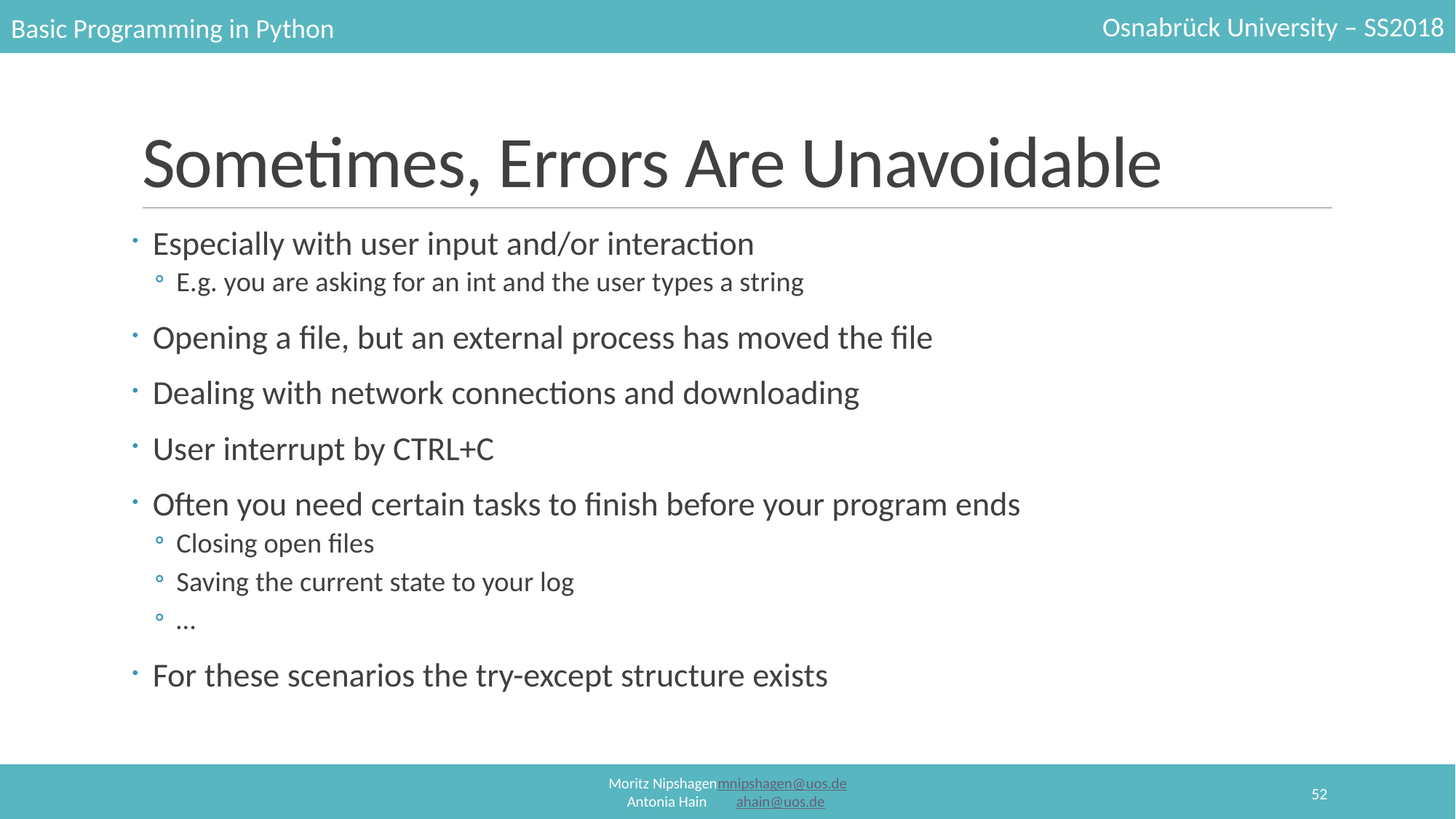

# Sometimes, Errors Are Unavoidable
Especially with user input and/or interaction
E.g. you are asking for an int and the user types a string
Opening a file, but an external process has moved the file
Dealing with network connections and downloading
User interrupt by CTRL+C
Often you need certain tasks to finish before your program ends
Closing open files
Saving the current state to your log
…
For these scenarios the try-except structure exists
52